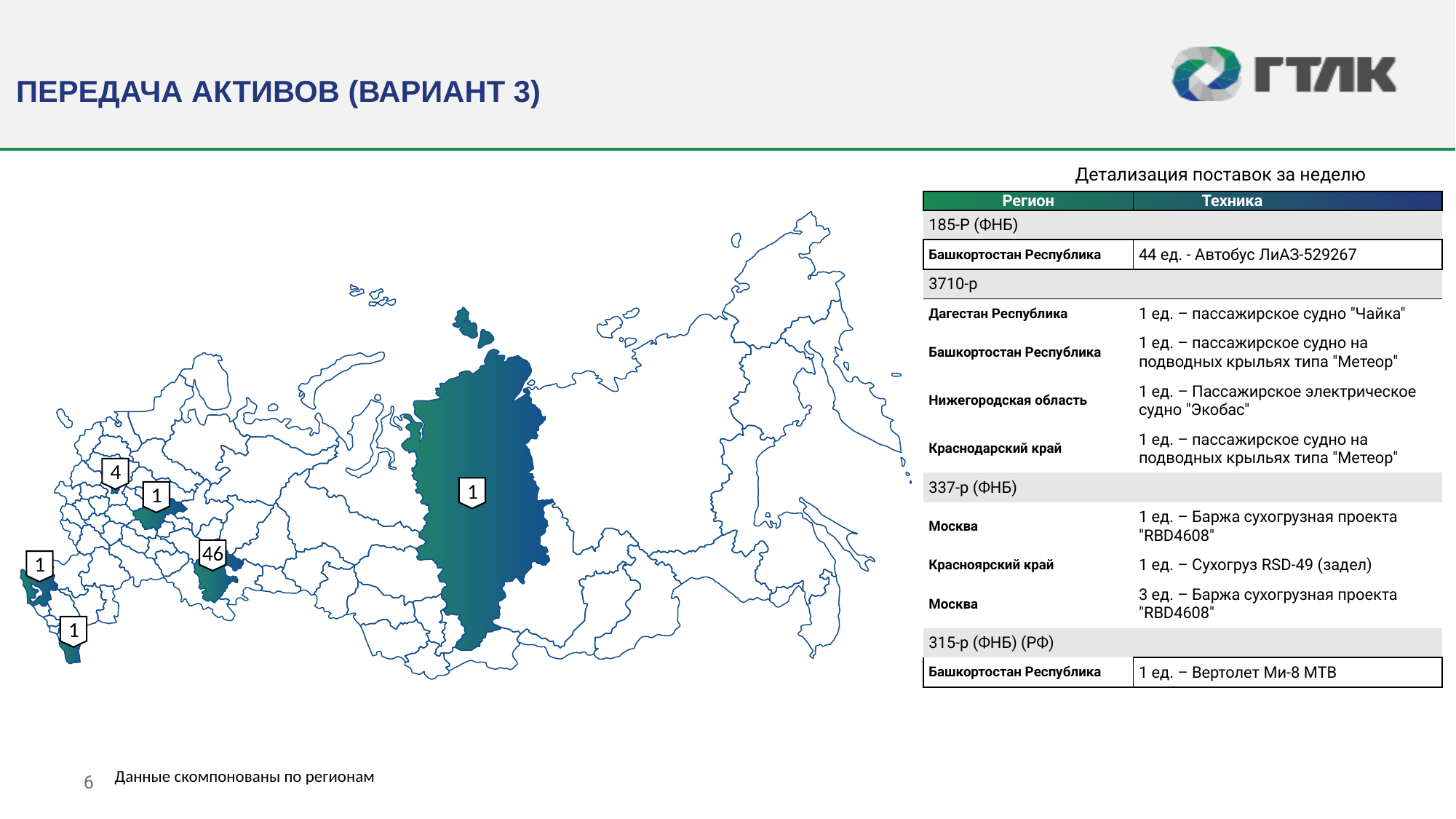

1

Передача активов (Вариант 3)
Детализация поставок за неделю
| Регион | Техника |
| --- | --- |
| 185-Р (ФНБ) |  |
| Башкортостан Республика | 44 ед. - Автобус ЛиАЗ-529267 |
| 3710-р |  |
| Дагестан Республика | 1 ед. – пассажирское судно "Чайка" |
| Башкортостан Республика | 1 ед. – пассажирское судно на подводных крыльях типа "Метеор" |
| Нижегородская область | 1 ед. – Пассажирское электрическое судно "Экобас" |
| Краснодарский край | 1 ед. – пассажирское судно на подводных крыльях типа "Метеор" |
| 337-р (ФНБ) |  |
| Москва | 1 ед. – Баржа сухогрузная проекта "RBD4608" |
| Красноярский край | 1 ед. – Сухогруз RSD-49 (задел) |
| Москва | 3 ед. – Баржа сухогрузная проекта "RBD4608" |
| 315-р (ФНБ) (РФ) |  |
| Башкортостан Республика | 1 ед. – Вертолет Ми-8 МТВ |

4

1

1

46

1

1

Данные скомпонованы по регионам